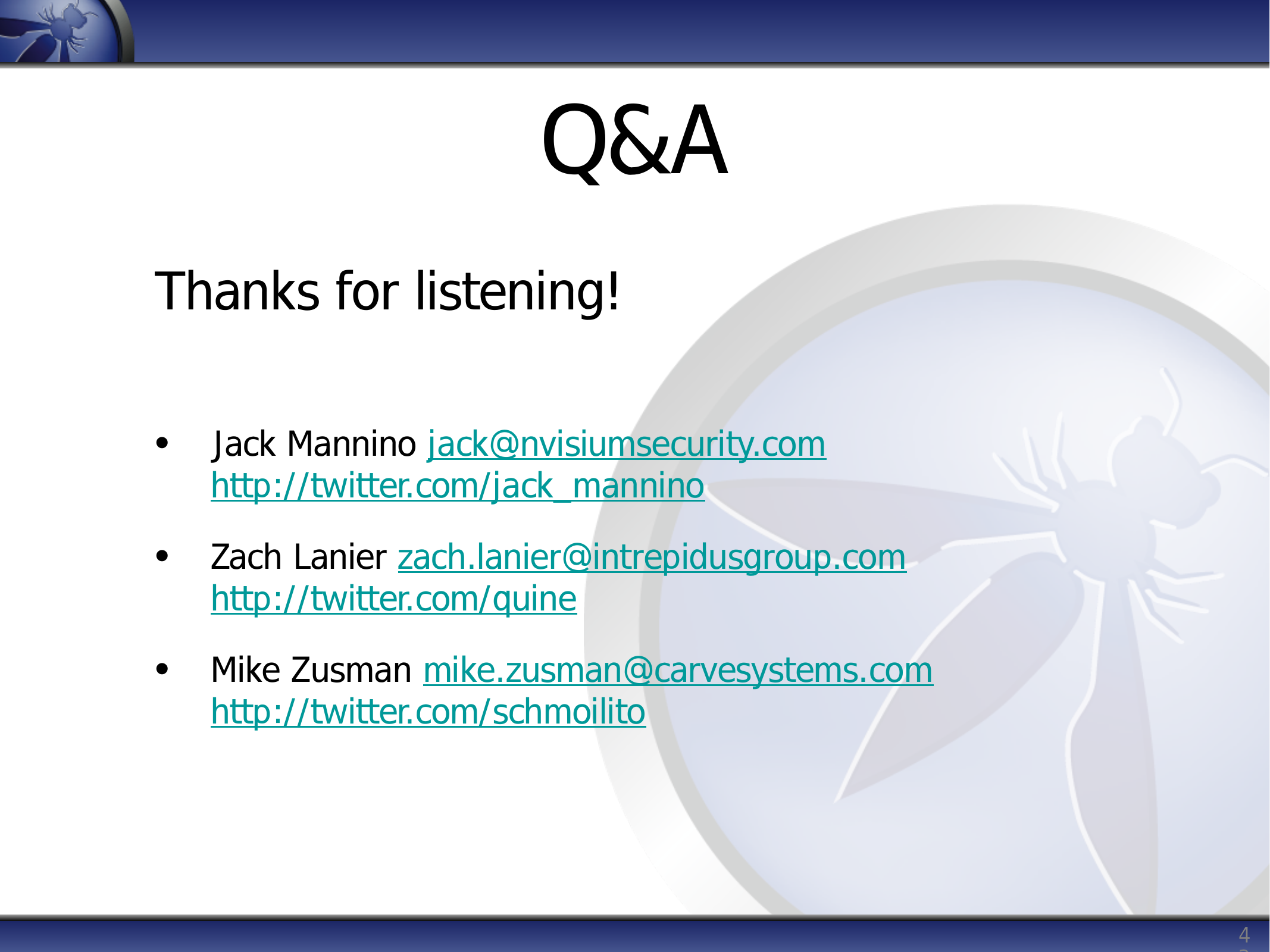

# Q&A
Thanks for listening!

Jack Mannino jack@nvisiumsecurity.com http://twitter.com/jack_mannino
Zach Lanier zach.lanier@intrepidusgroup.com             http://twitter.com/quine
Mike Zusman mike.zusman@carvesystems.com           http://twitter.com/schmoilito

43